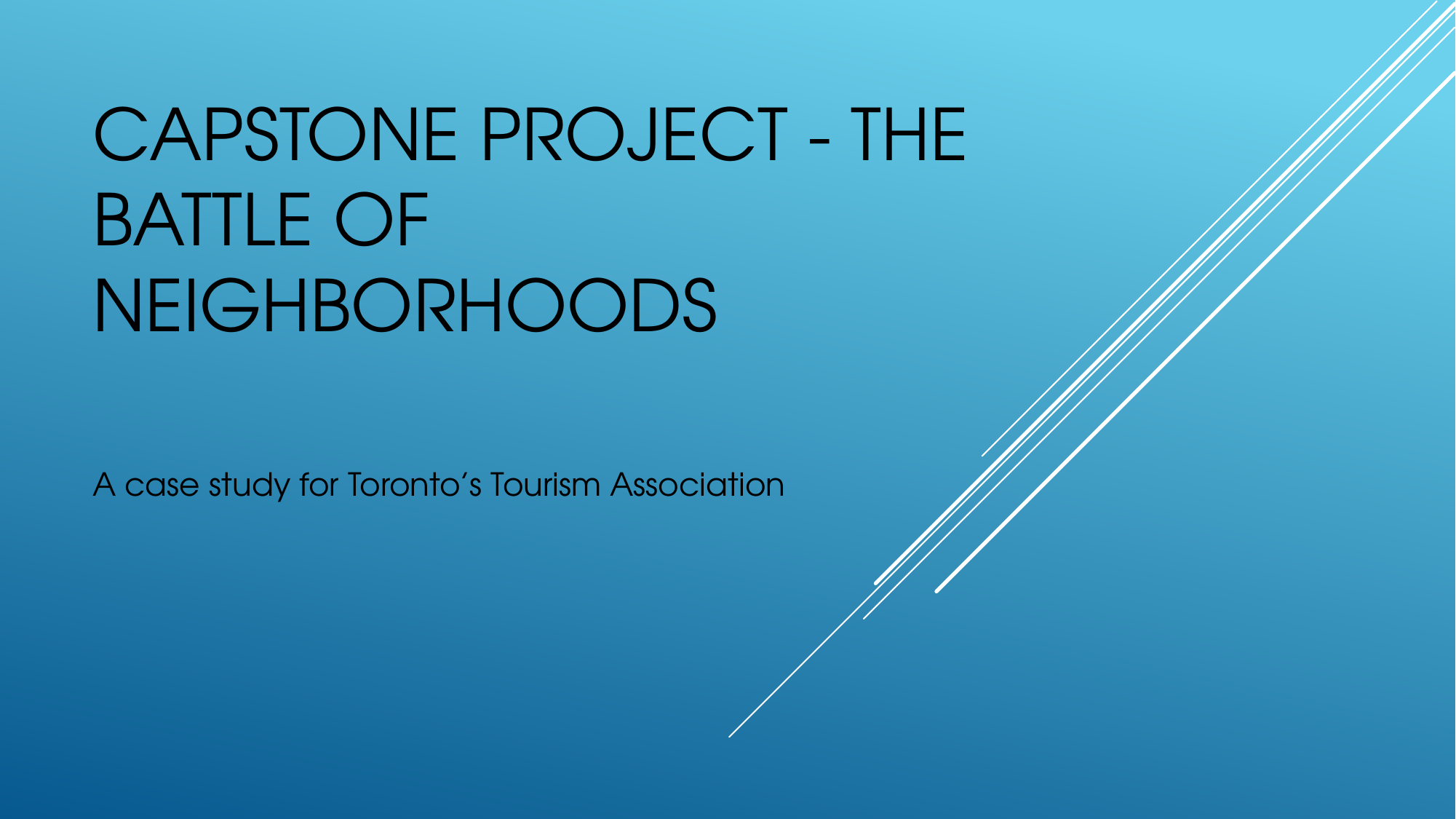

# Capstone Project - The Battle of Neighborhoods
A case study for Toronto’s Tourism Association